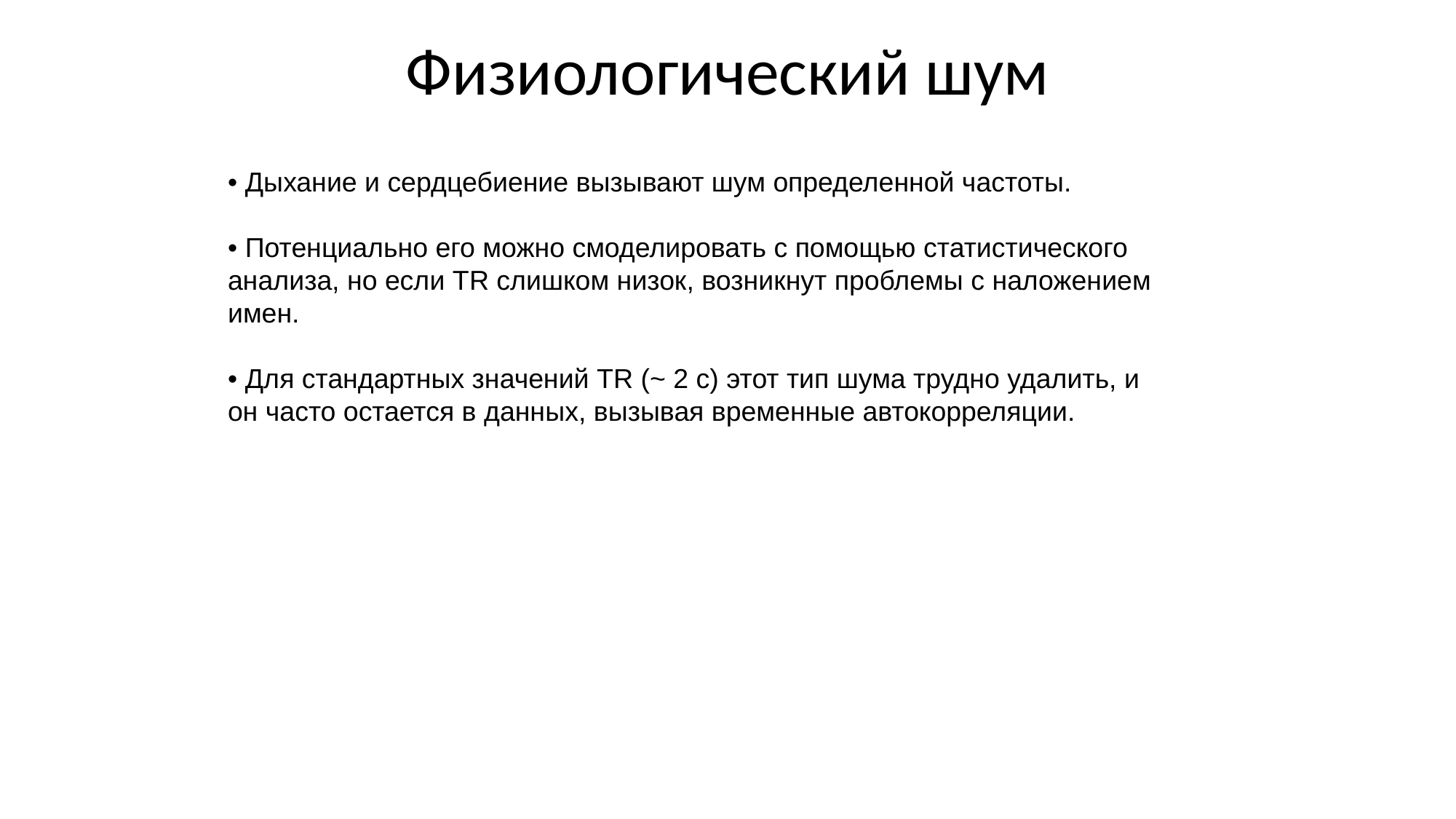

# Физиологический шум

• Дыхание и сердцебиение вызывают шум определенной частоты.

• Потенциально его можно смоделировать с помощью статистического анализа, но если TR слишком низок, возникнут проблемы с наложением имен.

• Для стандартных значений TR (~ 2 с) этот тип шума трудно удалить, и он часто остается в данных, вызывая временные автокорреляции.